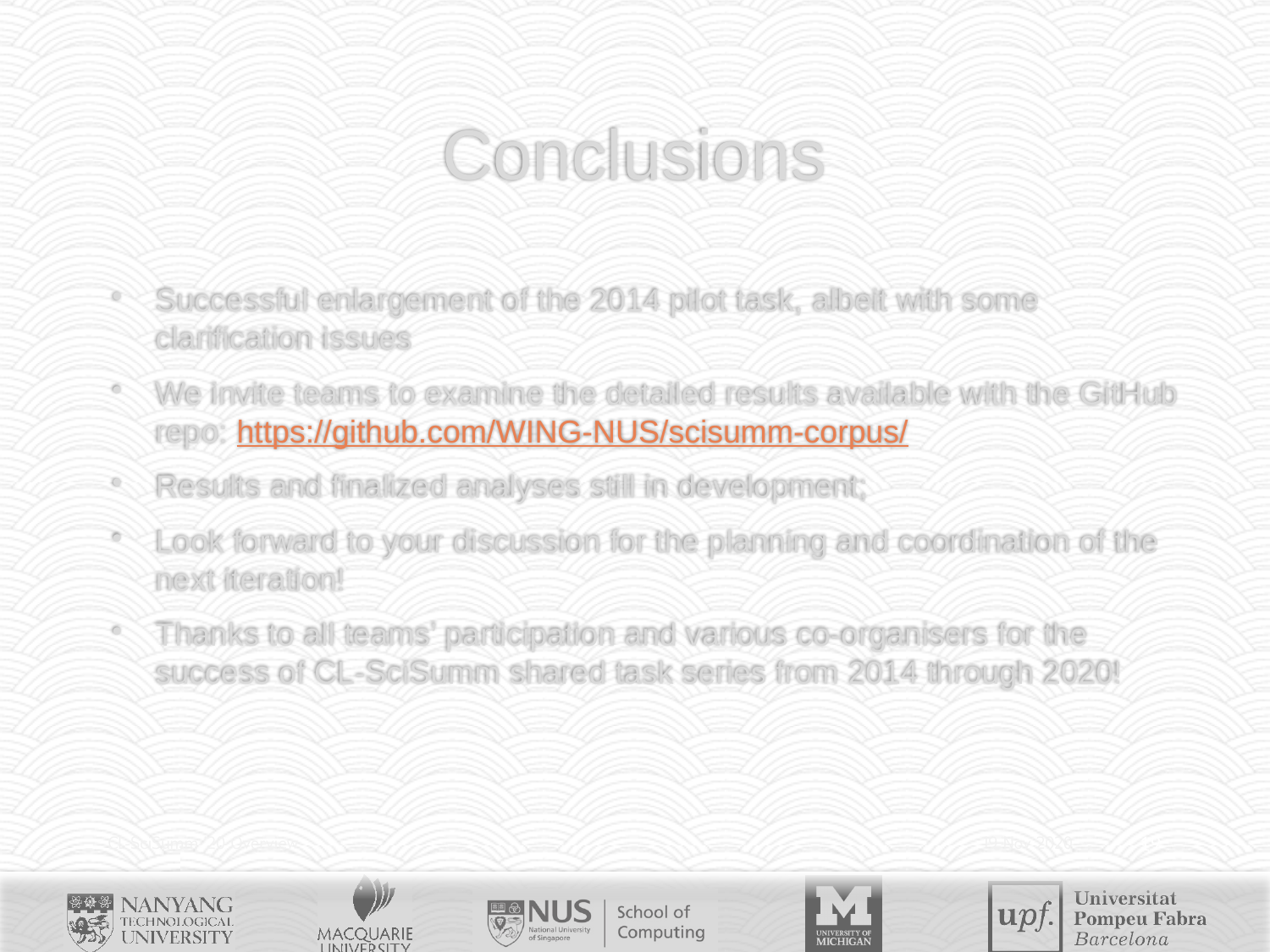

# Conclusions
Successful enlargement of the 2014 pilot task, albeit with some clarification issues
We invite teams to examine the detailed results available with the GitHub repo: https://github.com/WING-NUS/scisumm-corpus/
Results and finalized analyses still in development;
Look forward to your discussion for the planning and coordination of the next iteration!
Thanks to all teams’ participation and various co-organisers for the success of CL-SciSumm shared task series from 2014 through 2020!

CL-SciSumm '20 Overview
19 Nov 2020
19